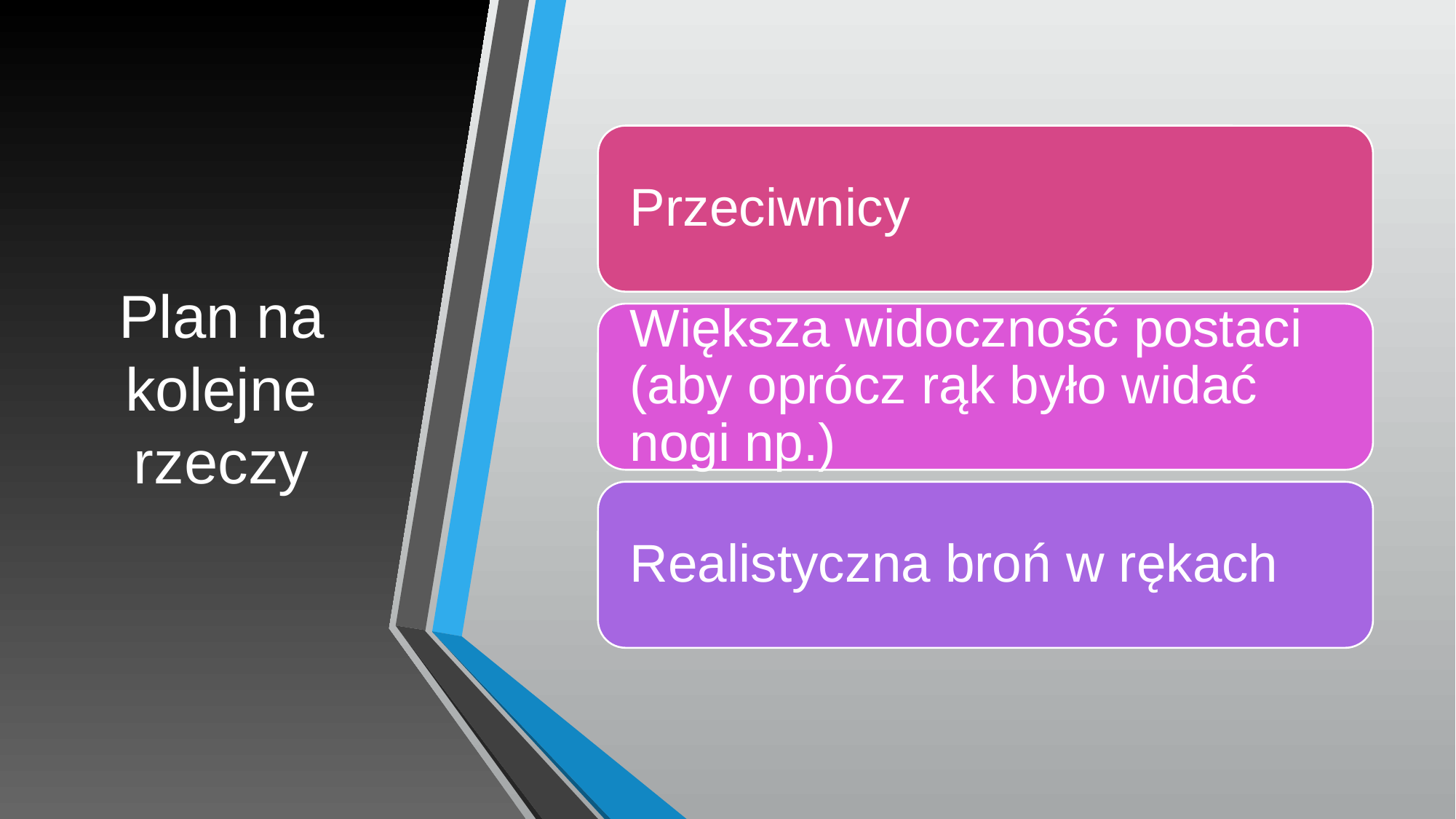

# Plan na kolejne rzeczy
Przeciwnicy
Większa widoczność postaci (aby oprócz rąk było widać nogi np.)
Realistyczna broń w rękach